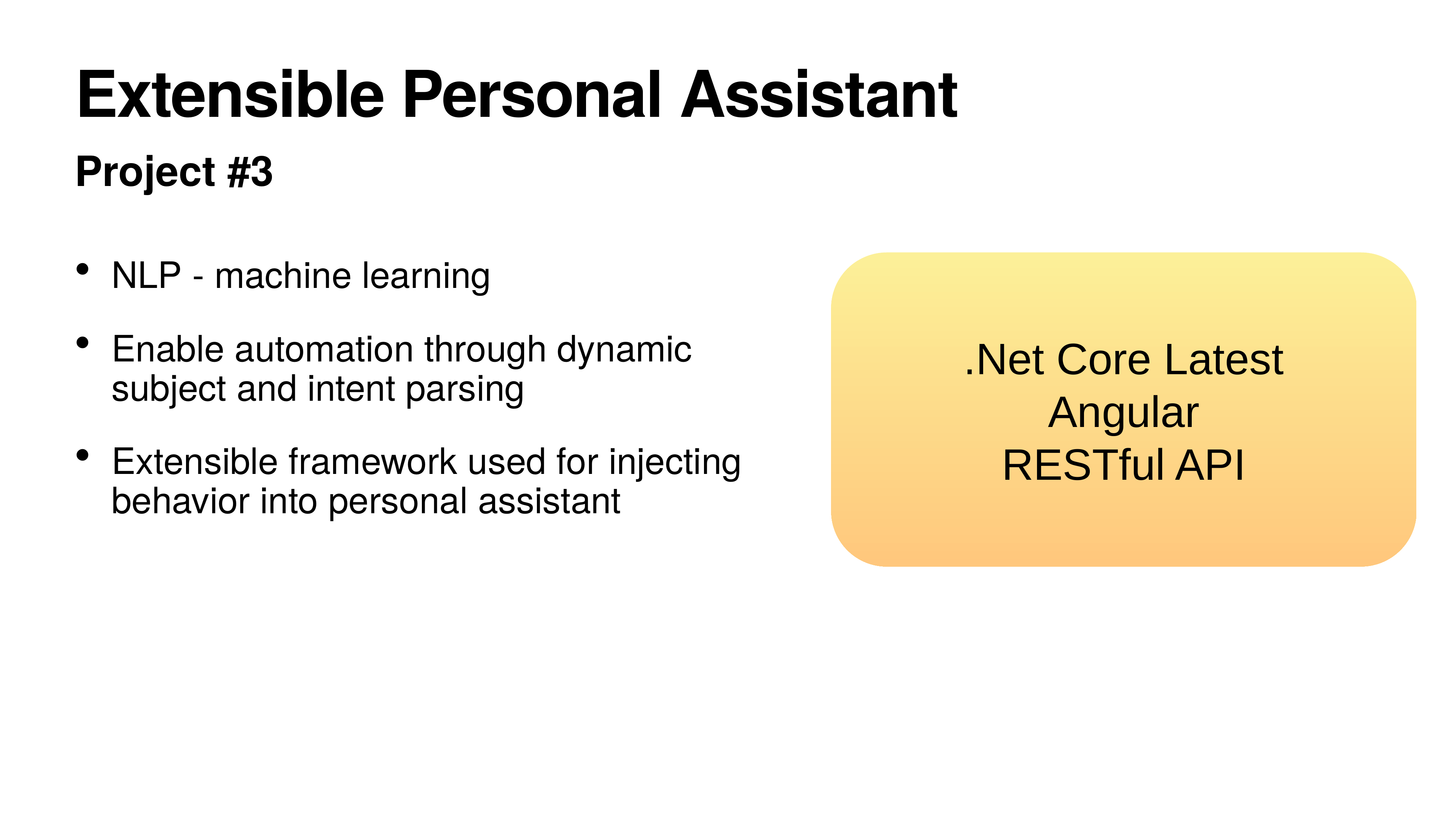

# Extensible Personal Assistant
Project #3
.Net Core Latest
Angular
RESTful API
NLP - machine learning
Enable automation through dynamic subject and intent parsing
Extensible framework used for injecting behavior into personal assistant